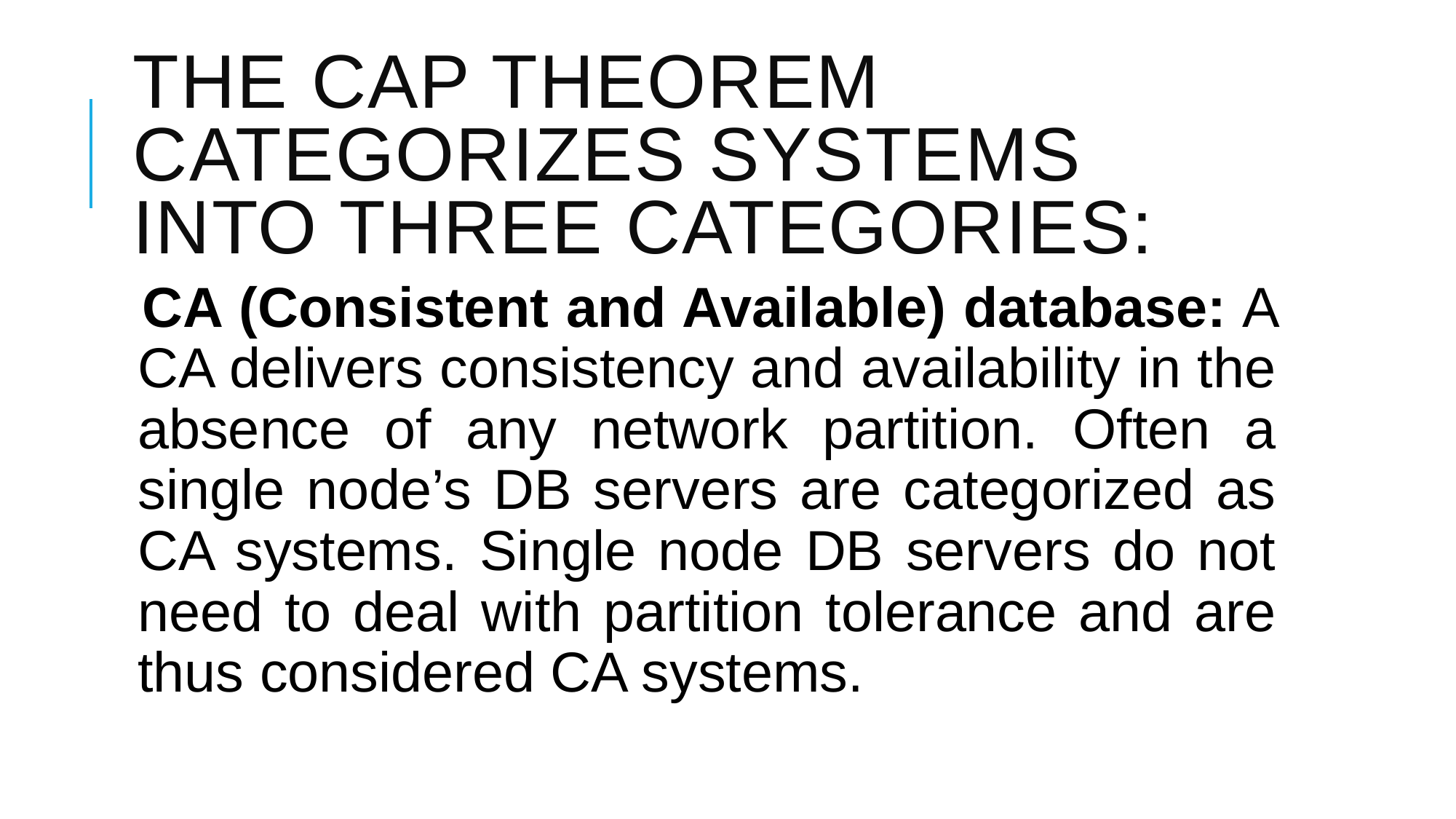

# The CAP theorem categorizes systems into three categories:
CA (Consistent and Available) database: A CA delivers consistency and availability in the absence of any network partition. Often a single node’s DB servers are categorized as CA systems. Single node DB servers do not need to deal with partition tolerance and are thus considered CA systems.